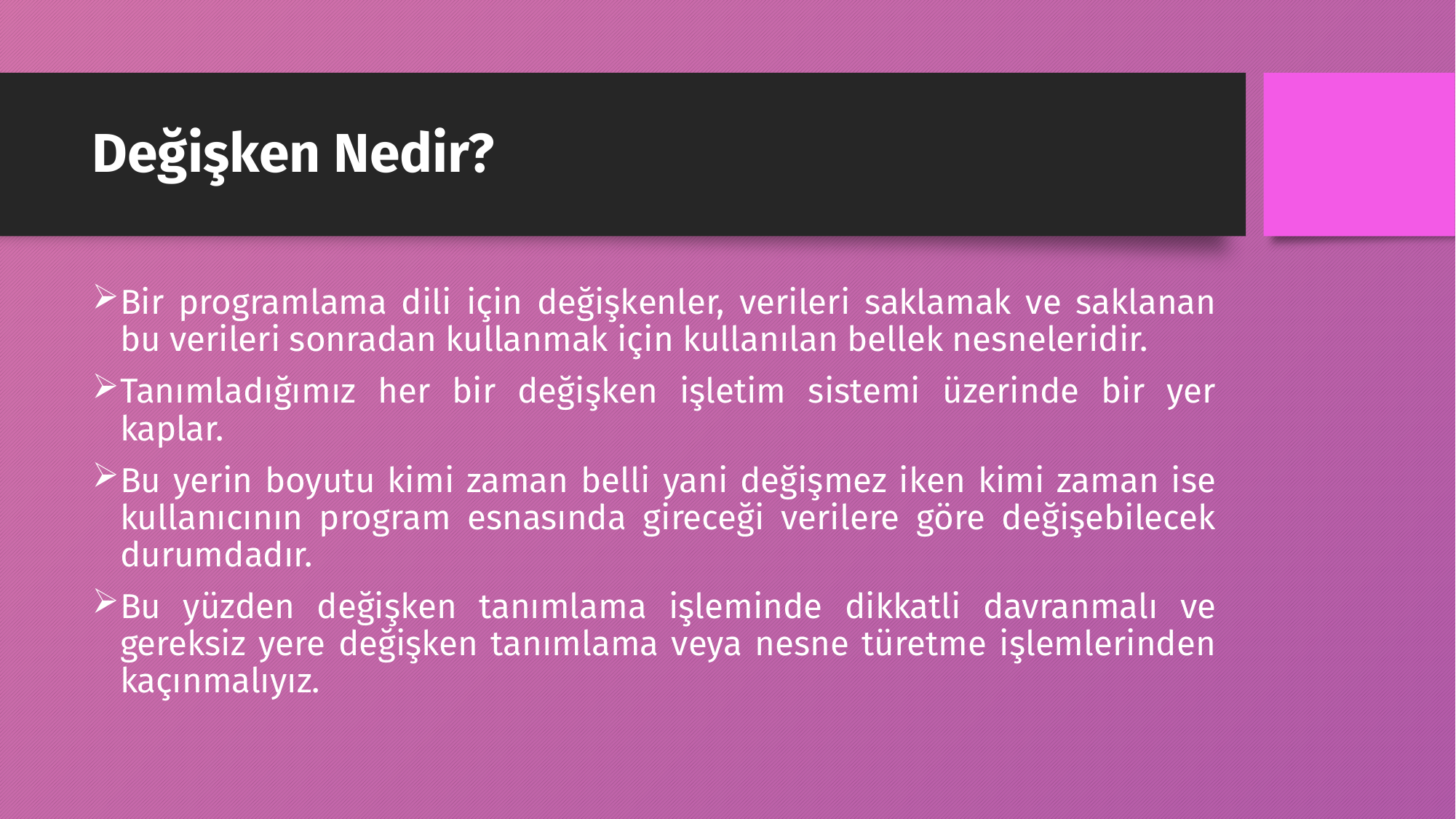

# Değişken Nedir?
Bir programlama dili için değişkenler, verileri saklamak ve saklanan bu verileri sonradan kullanmak için kullanılan bellek nesneleridir.
Tanımladığımız her bir değişken işletim sistemi üzerinde bir yer kaplar.
Bu yerin boyutu kimi zaman belli yani değişmez iken kimi zaman ise kullanıcının program esnasında gireceği verilere göre değişebilecek durumdadır.
Bu yüzden değişken tanımlama işleminde dikkatli davranmalı ve gereksiz yere değişken tanımlama veya nesne türetme işlemlerinden kaçınmalıyız.